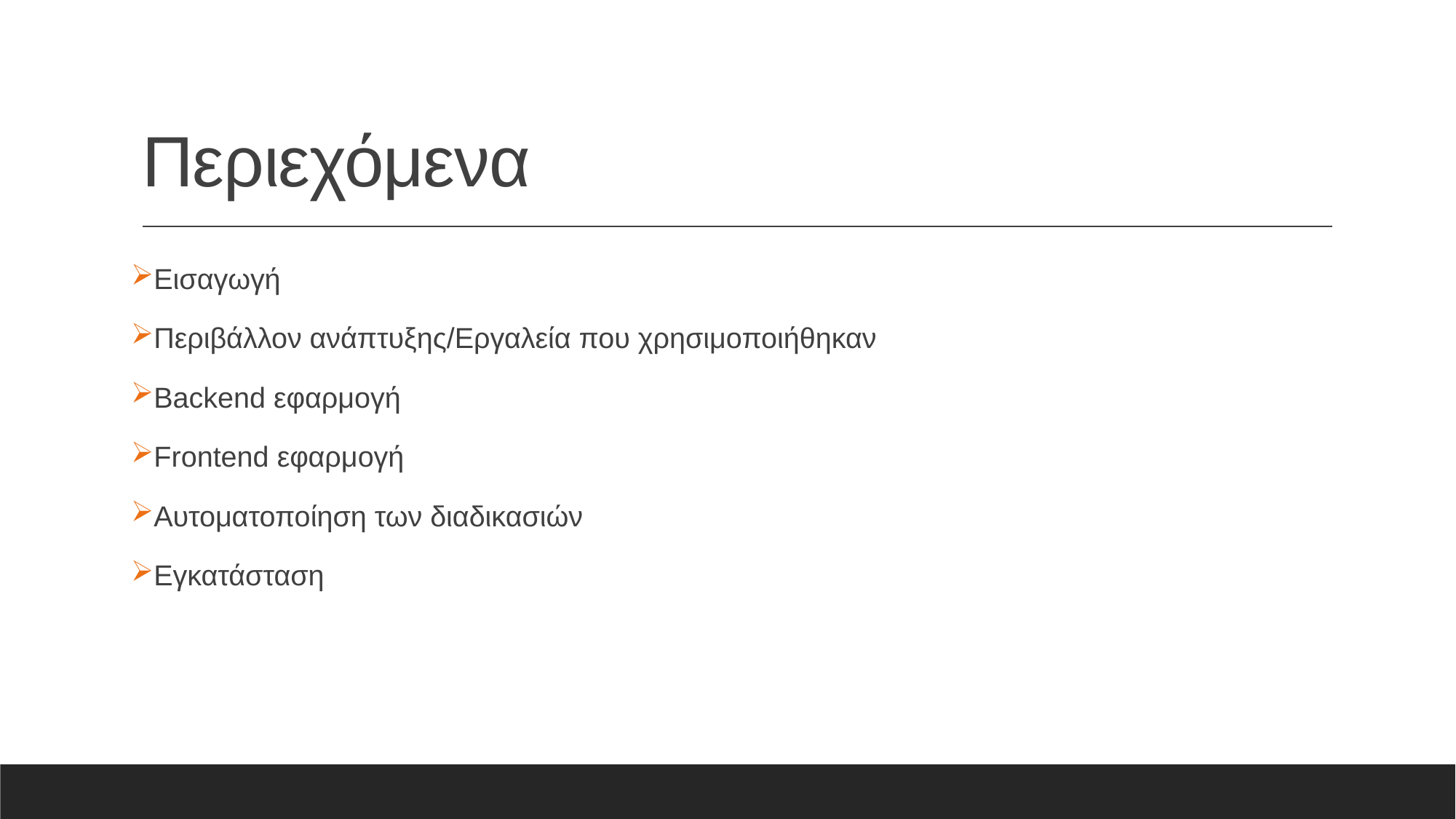

# Περιεχόμενα
Εισαγωγή
Περιβάλλον ανάπτυξης/Εργαλεία που χρησιμοποιήθηκαν
Backend εφαρμογή
Frontend εφαρμογή
Αυτοματοποίηση των διαδικασιών
Εγκατάσταση